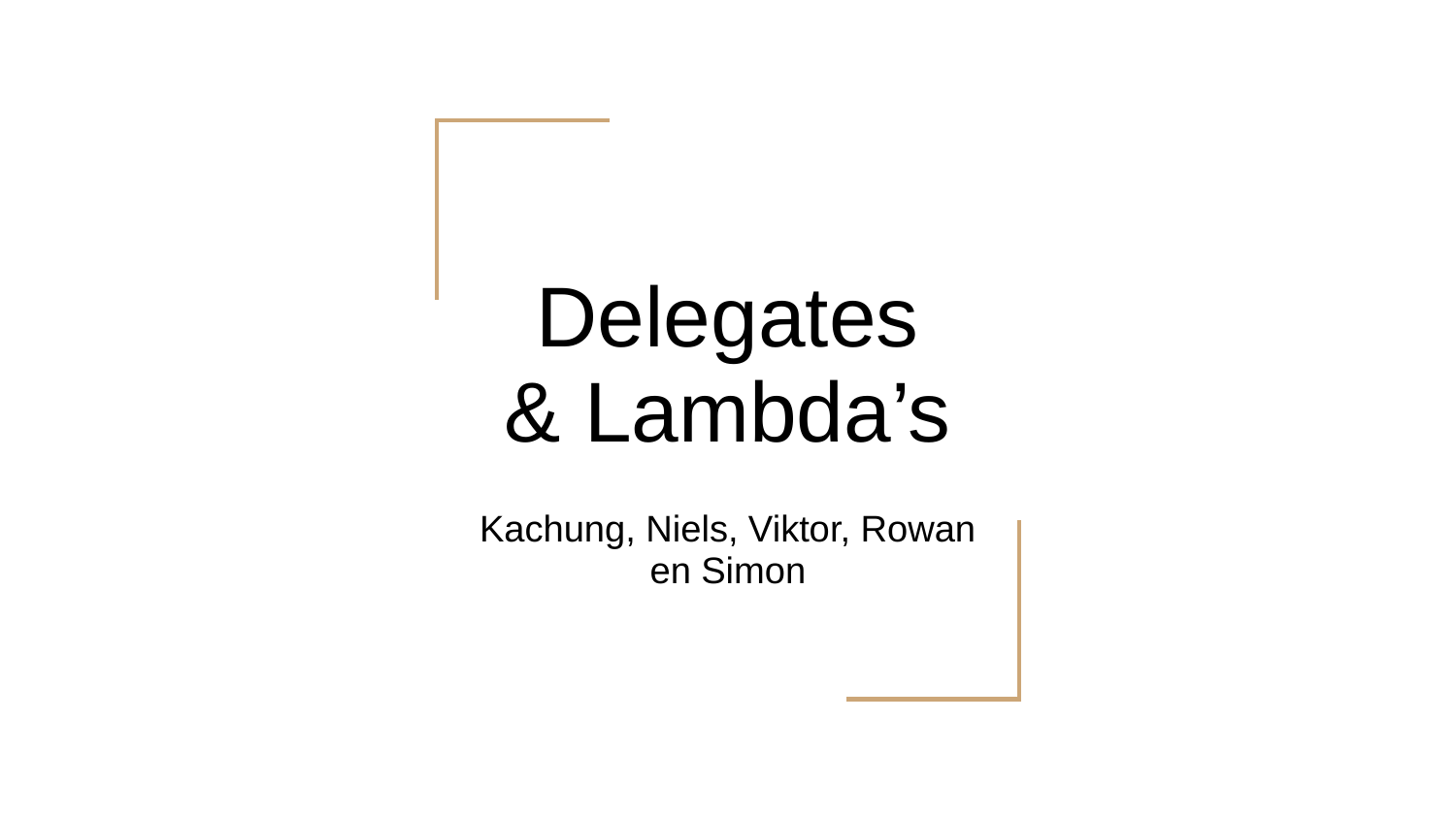

# Delegates & Lambda’s
Kachung, Niels, Viktor, Rowan en Simon